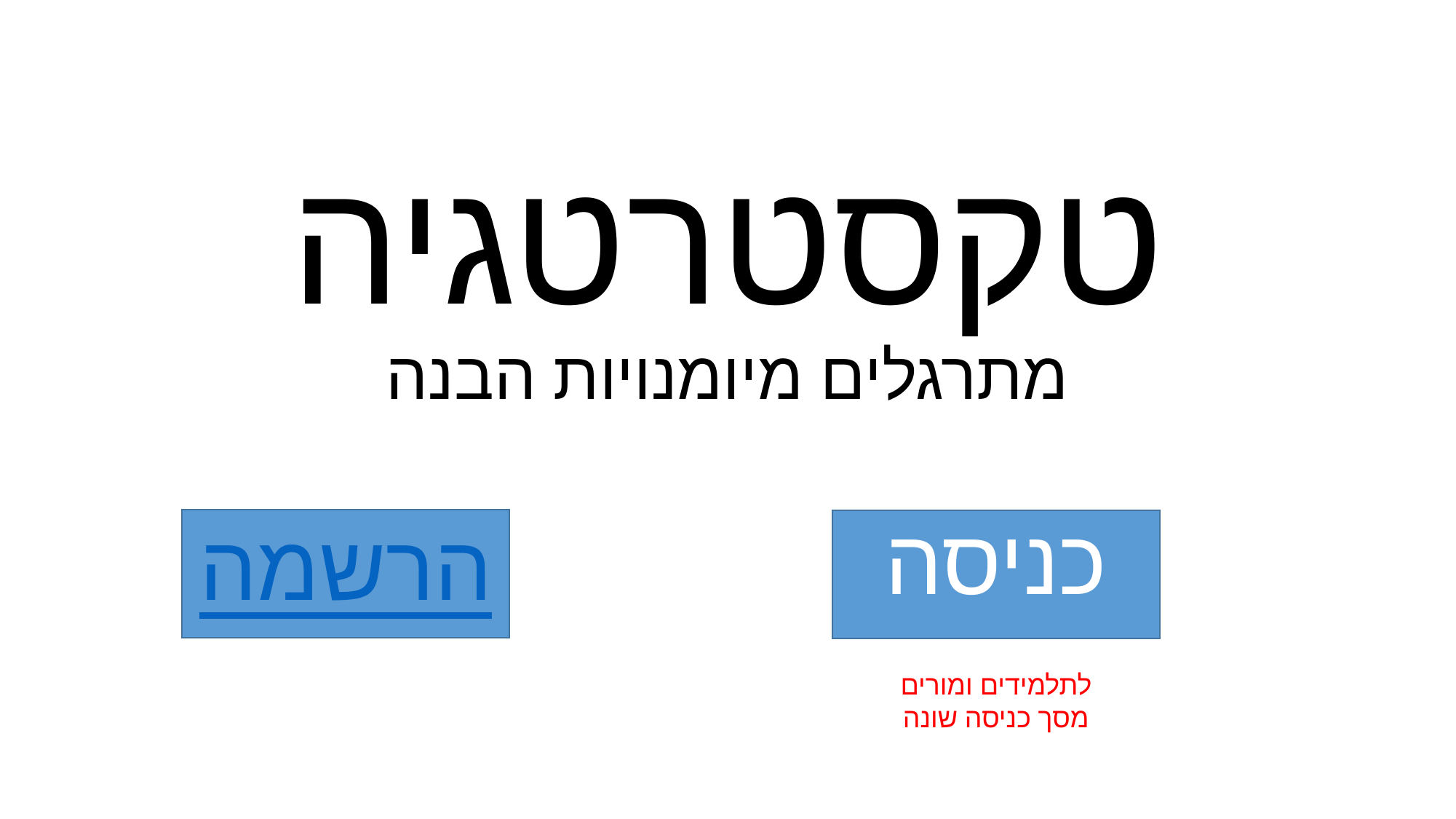

# טקסטרטגיה מתרגלים מיומנויות הבנה
הרשמה
כניסה
לתלמידים ומורים מסך כניסה שונה